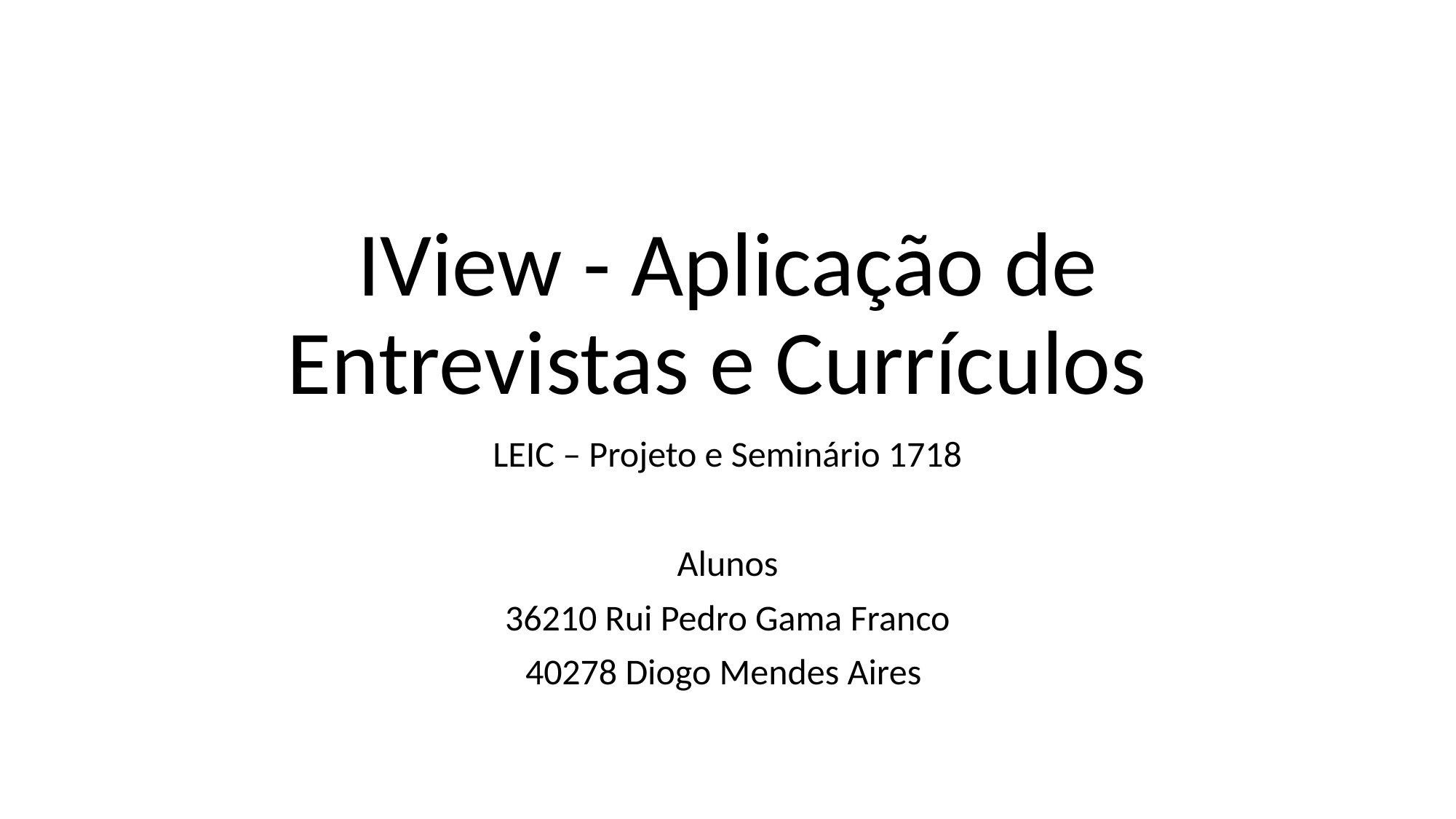

# IView - Aplicação de Entrevistas e Currículos
LEIC – Projeto e Seminário 1718

Alunos
36210 Rui Pedro Gama Franco
40278 Diogo Mendes Aires